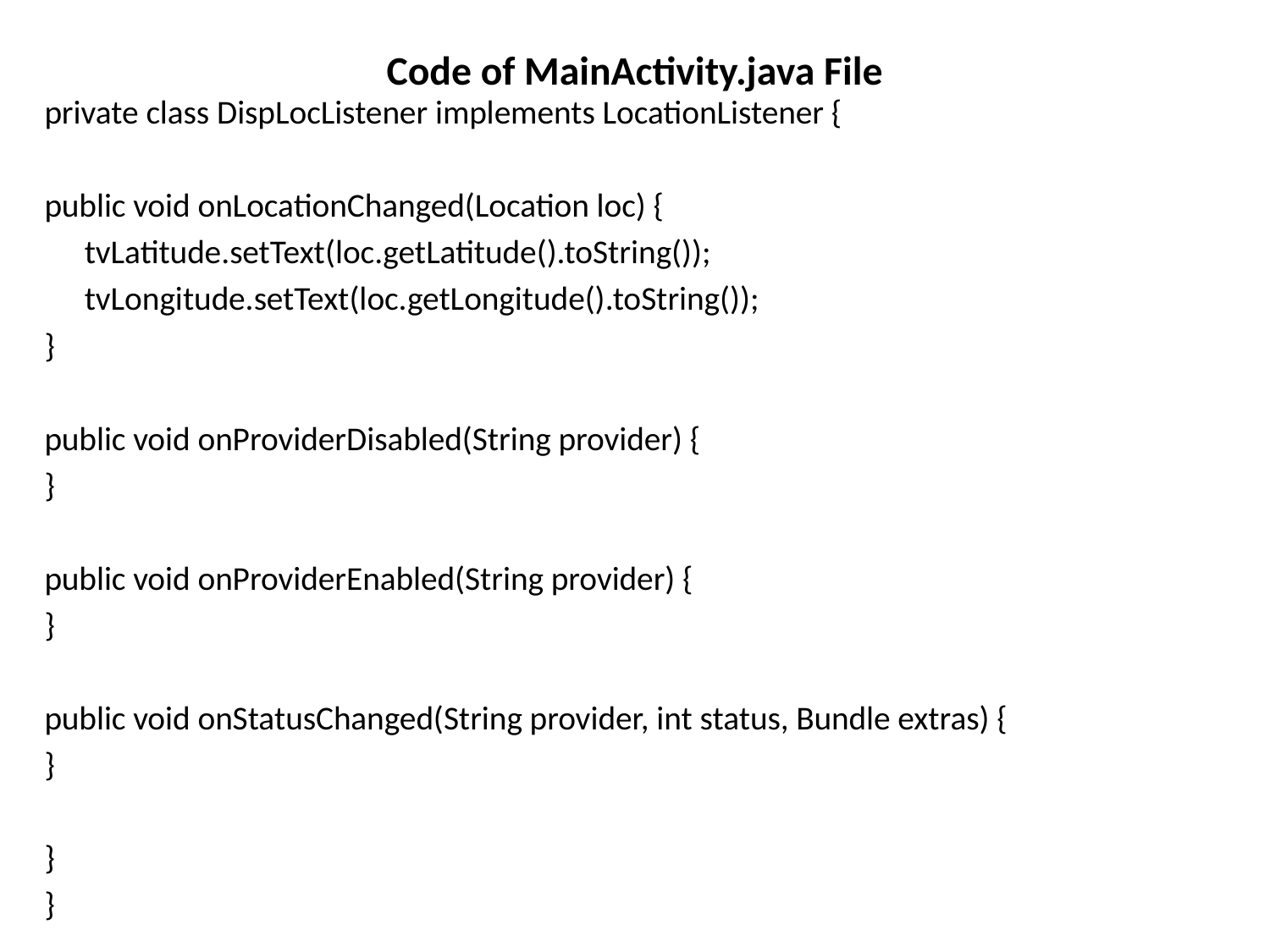

# Code of MainActivity.java File
private class DispLocListener implements LocationListener {

public void onLocationChanged(Location loc) {
	tvLatitude.setText(loc.getLatitude().toString());
	tvLongitude.setText(loc.getLongitude().toString());
}

public void onProviderDisabled(String provider) {
}

public void onProviderEnabled(String provider) {
}

public void onStatusChanged(String provider, int status, Bundle extras) {
}

}
}